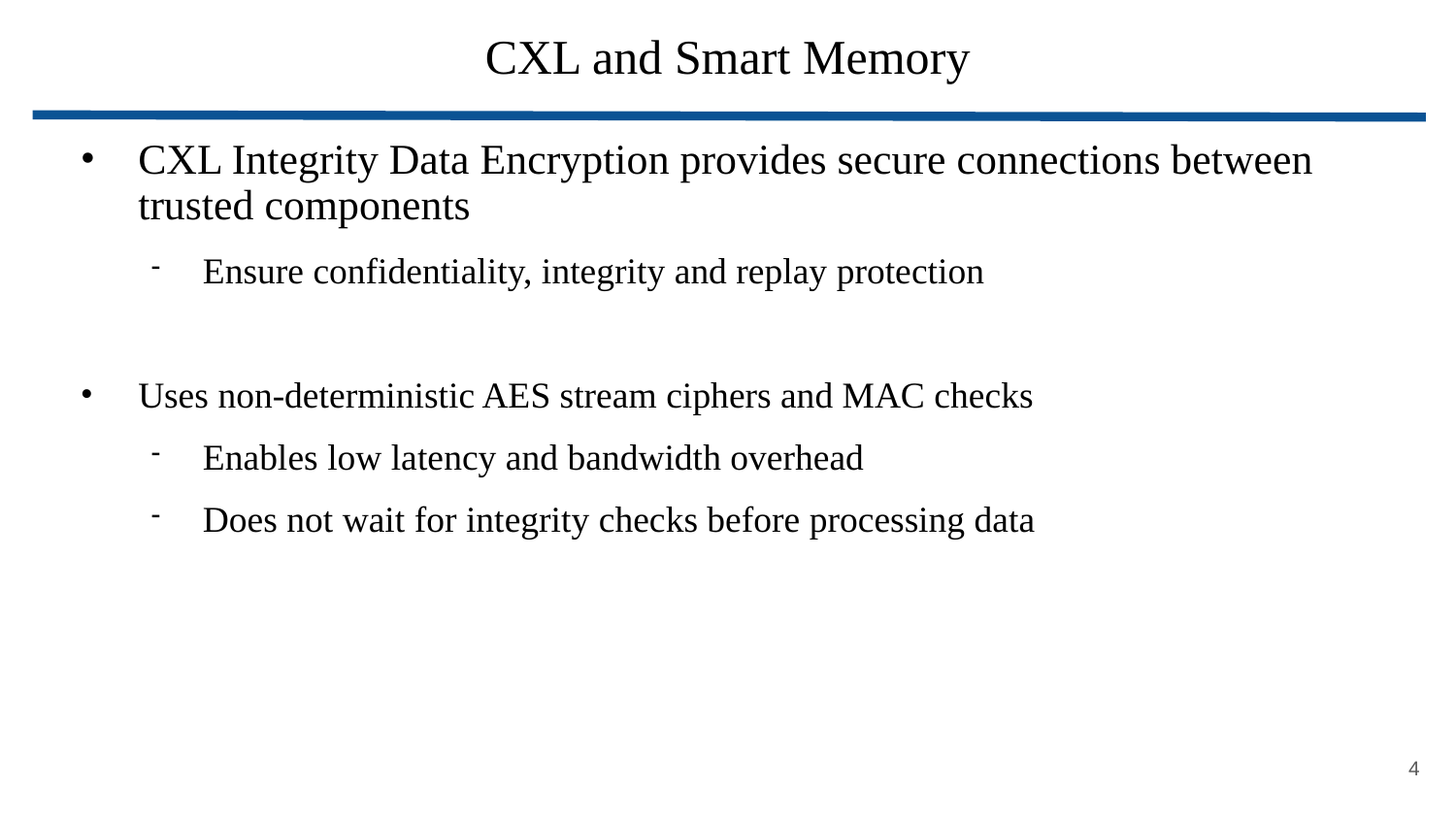

# CXL and Smart Memory
CXL Integrity Data Encryption provides secure connections between trusted components
Ensure confidentiality, integrity and replay protection

Uses non-deterministic AES stream ciphers and MAC checks
Enables low latency and bandwidth overhead
Does not wait for integrity checks before processing data

4